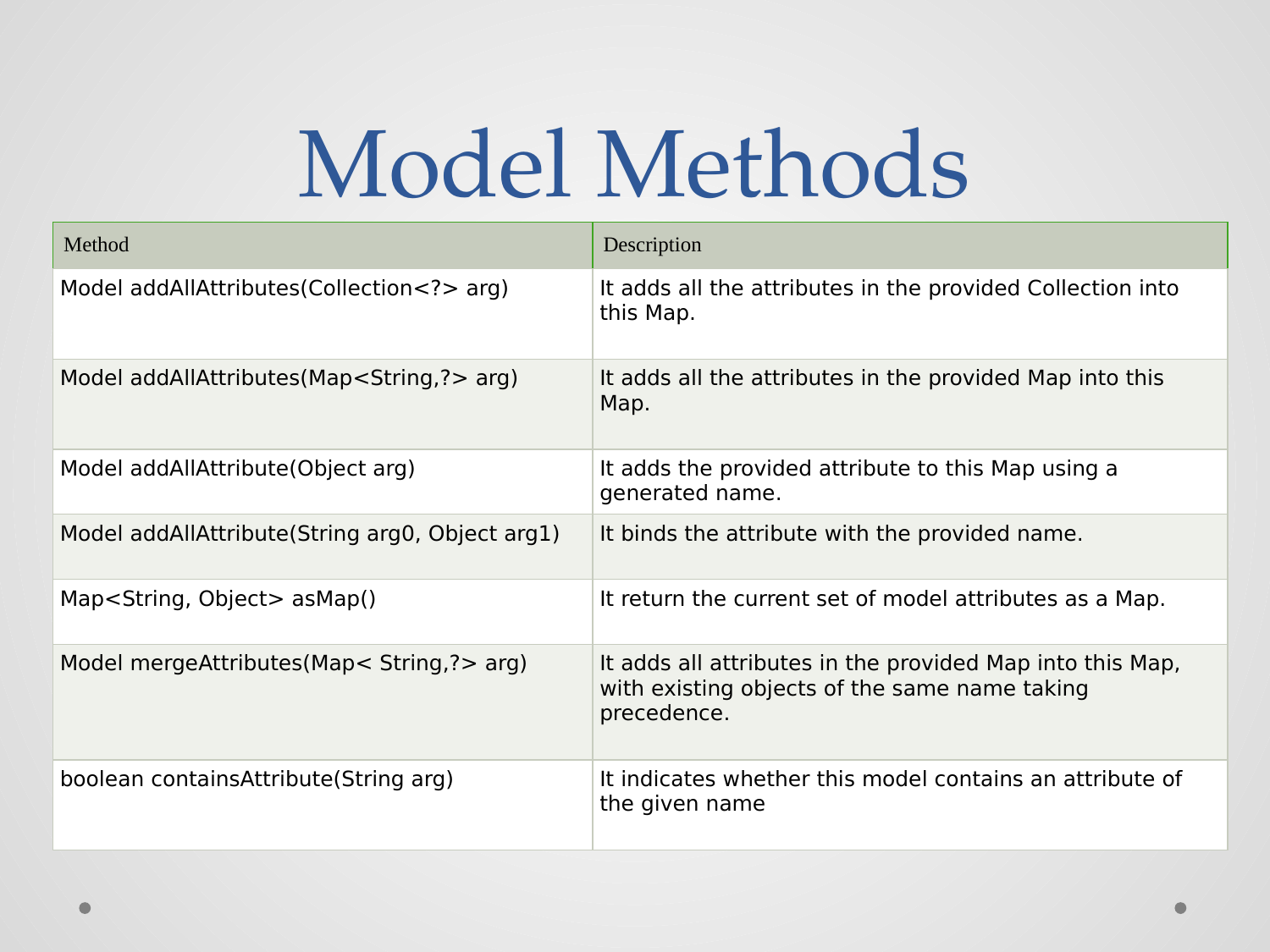

# Model Methods
| Method | Description |
| --- | --- |
| Model addAllAttributes(Collection<?> arg) | It adds all the attributes in the provided Collection into this Map. |
| Model addAllAttributes(Map<String,?> arg) | It adds all the attributes in the provided Map into this Map. |
| Model addAllAttribute(Object arg) | It adds the provided attribute to this Map using a generated name. |
| Model addAllAttribute(String arg0, Object arg1) | It binds the attribute with the provided name. |
| Map<String, Object> asMap() | It return the current set of model attributes as a Map. |
| Model mergeAttributes(Map< String,?> arg) | It adds all attributes in the provided Map into this Map, with existing objects of the same name taking precedence. |
| boolean containsAttribute(String arg) | It indicates whether this model contains an attribute of the given name |